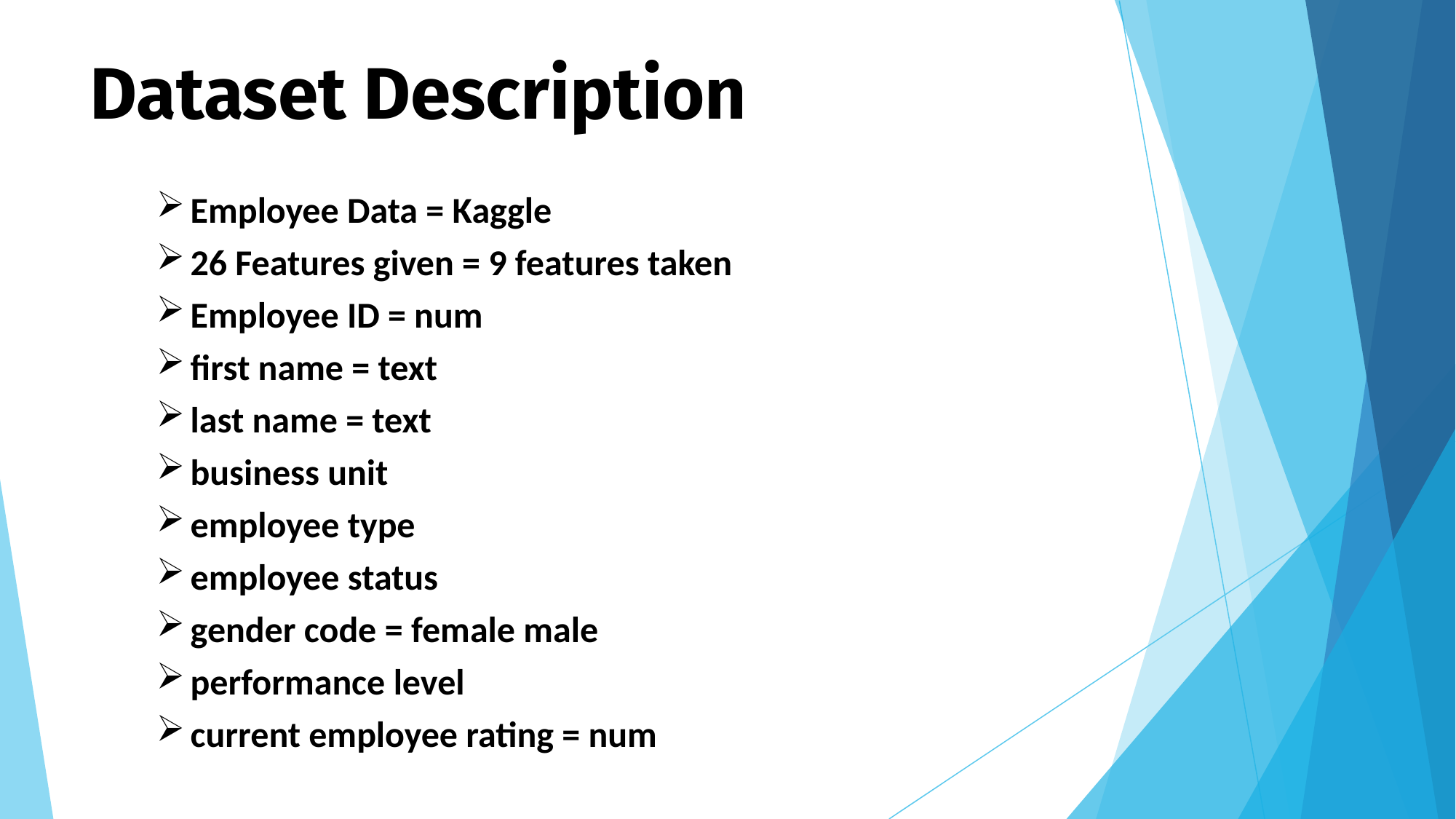

# Dataset Description
Employee Data = Kaggle
26 Features given = 9 features taken
Employee ID = num
first name = text
last name = text
business unit
employee type
employee status
gender code = female male
performance level
current employee rating = num